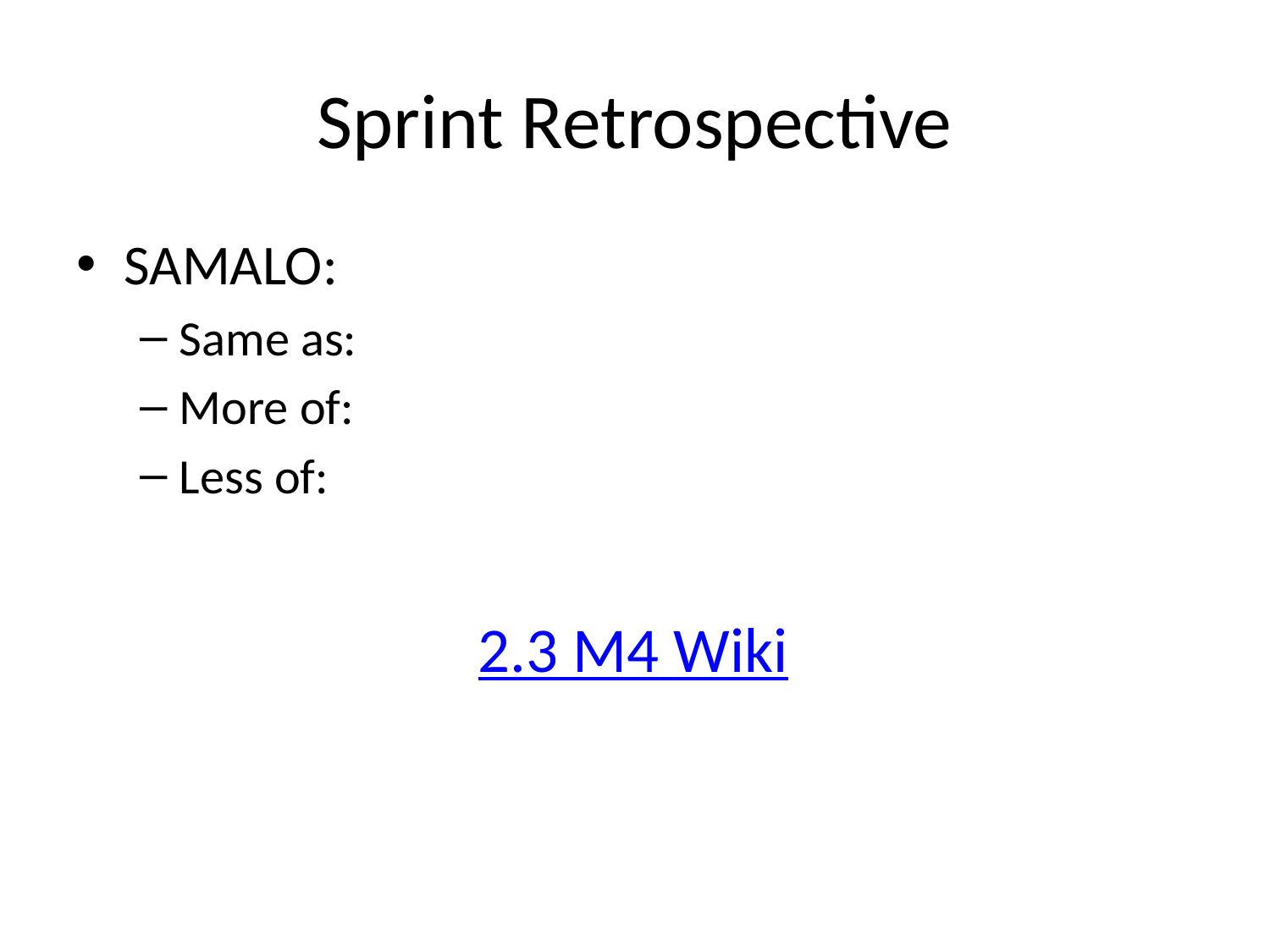

Sprint Retrospective
SAMALO:
Same as:
More of:
Less of:

2.3 M4 Wiki